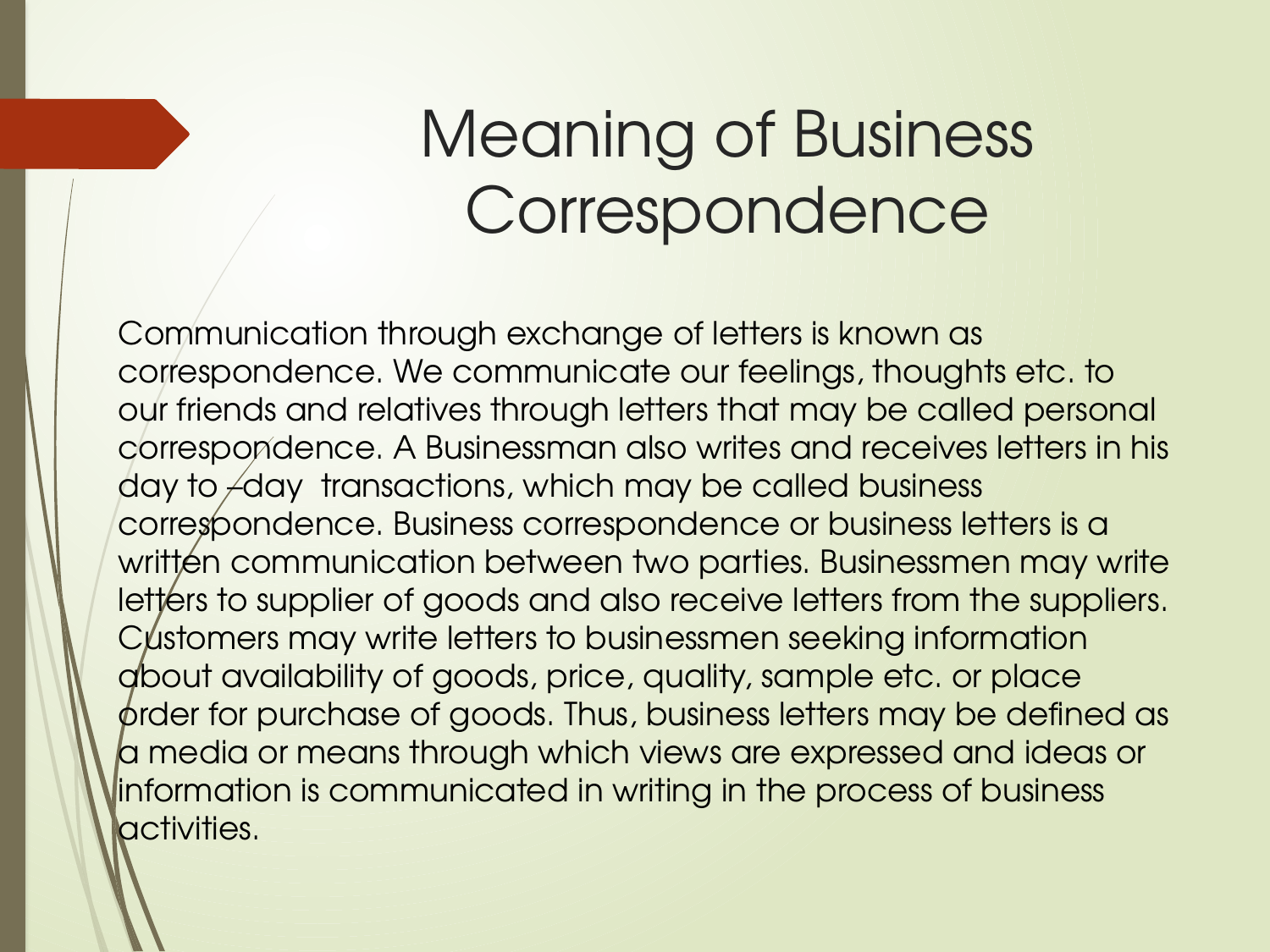

# Meaning of Business Correspondence
Communication through exchange of letters is known as correspondence. We communicate our feelings, thoughts etc. to our friends and relatives through letters that may be called personal correspondence. A Businessman also writes and receives letters in his day to –day  transactions, which may be called business correspondence. Business correspondence or business letters is a written communication between two parties. Businessmen may write letters to supplier of goods and also receive letters from the suppliers. Customers may write letters to businessmen seeking information about availability of goods, price, quality, sample etc. or place order for purchase of goods. Thus, business letters may be defined as a media or means through which views are expressed and ideas or information is communicated in writing in the process of business activities.